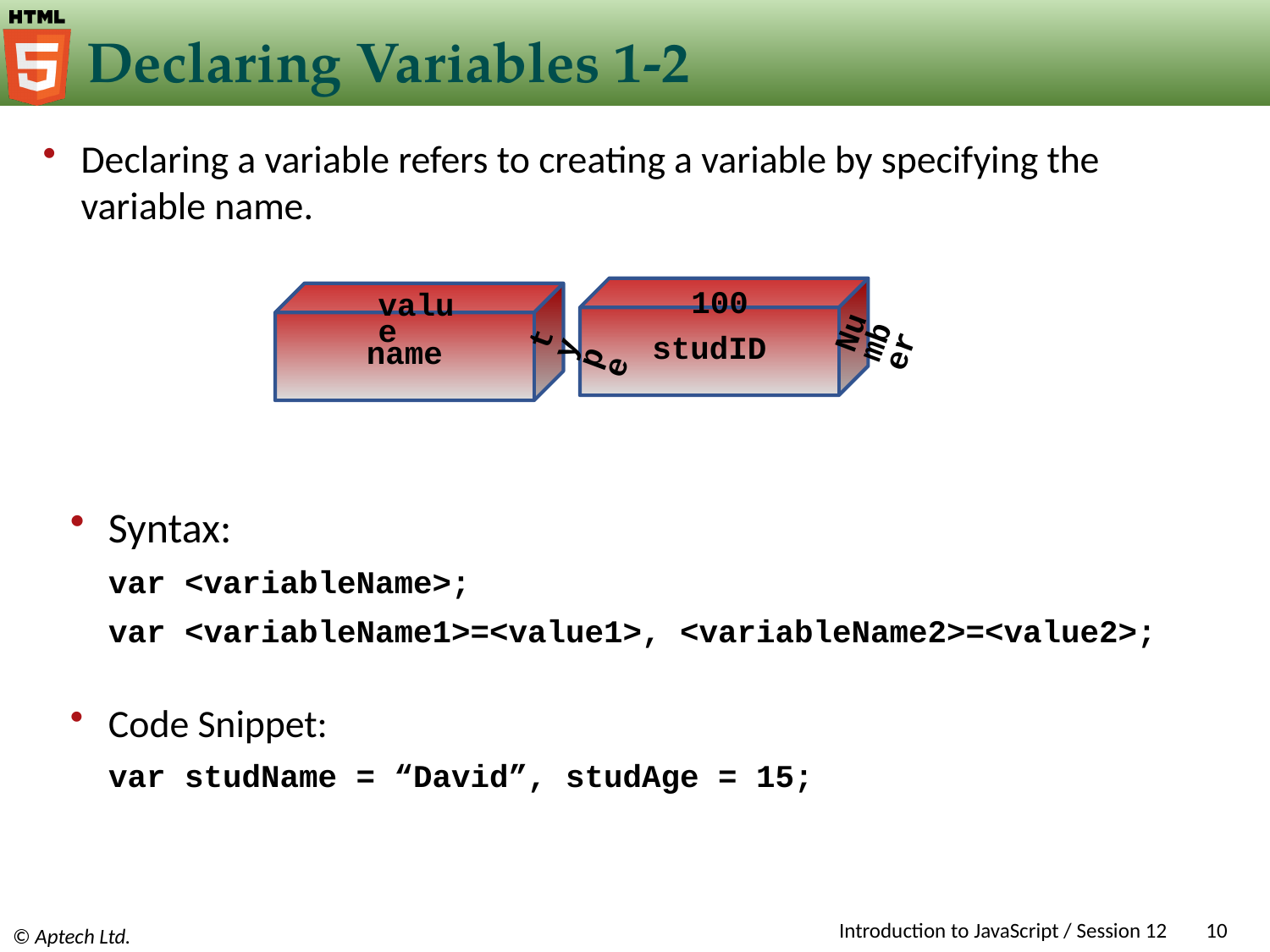

# Declaring Variables 1-2
Declaring a variable refers to creating a variable by specifying the variable name.
studID
name
100
value
Number
type
Syntax:
var <variableName>;
var <variableName1>=<value1>, <variableName2>=<value2>;

Code Snippet:
var studName = “David”, studAge = 15;

Introduction to JavaScript / Session 12
10